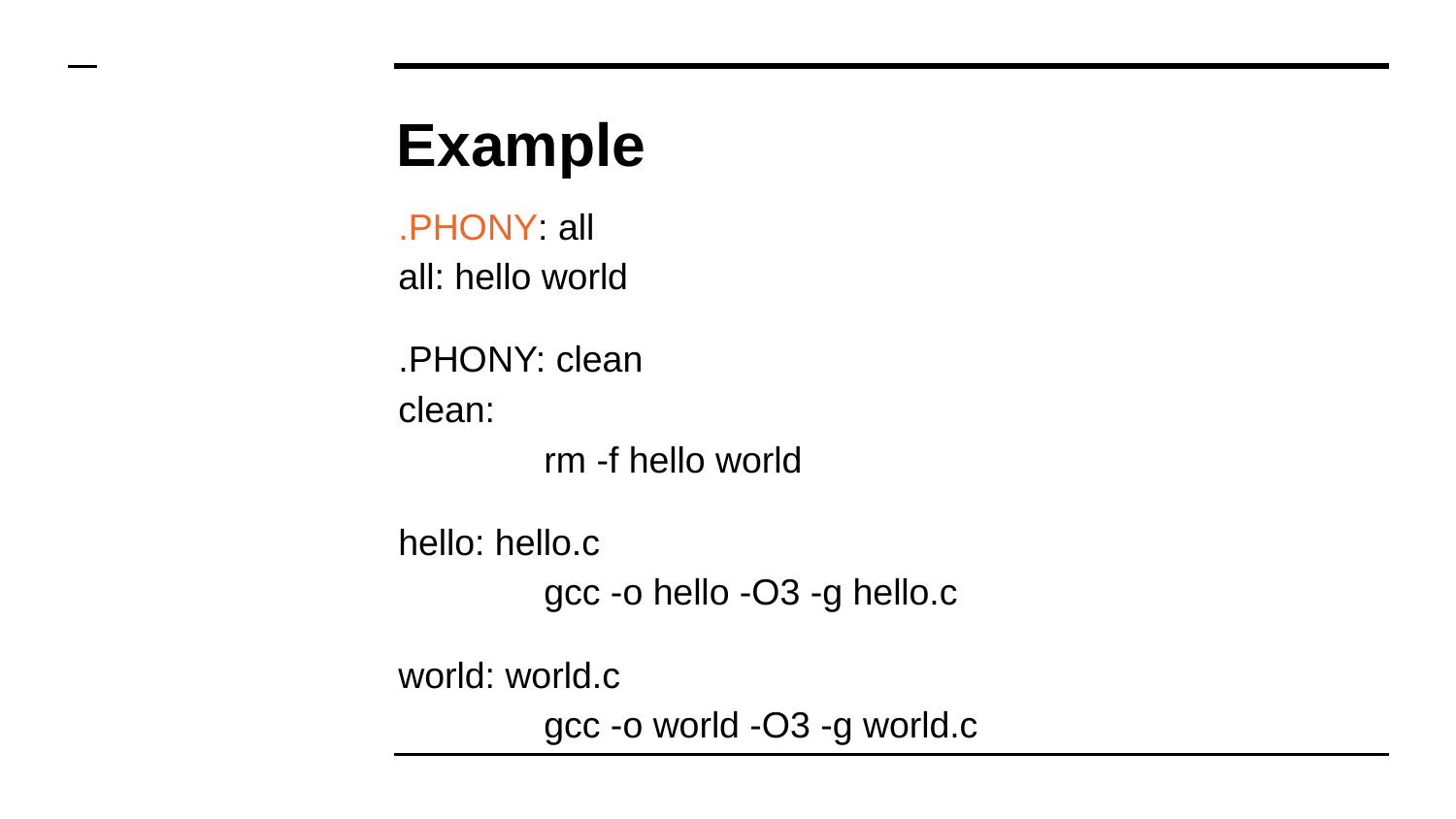

# Example
.PHONY: all
all: hello world
.PHONY: clean
clean:
	rm -f hello world
hello: hello.c
	gcc -o hello -O3 -g hello.c
world: world.c
	gcc -o world -O3 -g world.c